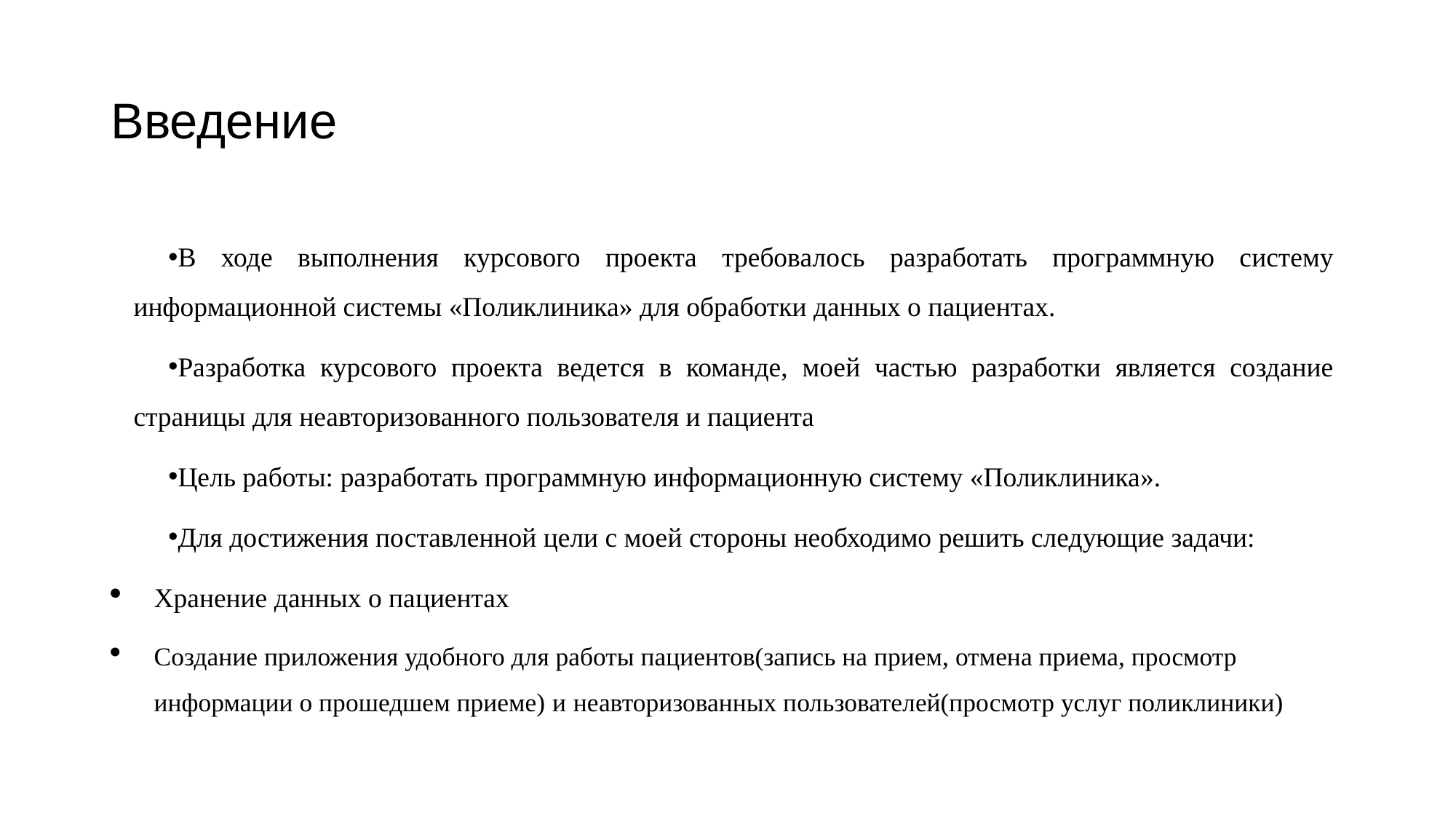

# Введение
В ходе выполнения курсового проекта требовалось разработать программную систему информационной системы «Поликлиника» для обработки данных о пациентах.
Разработка курсового проекта ведется в команде, моей частью разработки является создание страницы для неавторизованного пользователя и пациента
Цель работы: разработать программную информационную систему «Поликлиника».
Для достижения поставленной цели с моей стороны необходимо решить следующие задачи:
Хранение данных о пациентах
Создание приложения удобного для работы пациентов(запись на прием, отмена приема, просмотр информации о прошедшем приеме) и неавторизованных пользователей(просмотр услуг поликлиники)